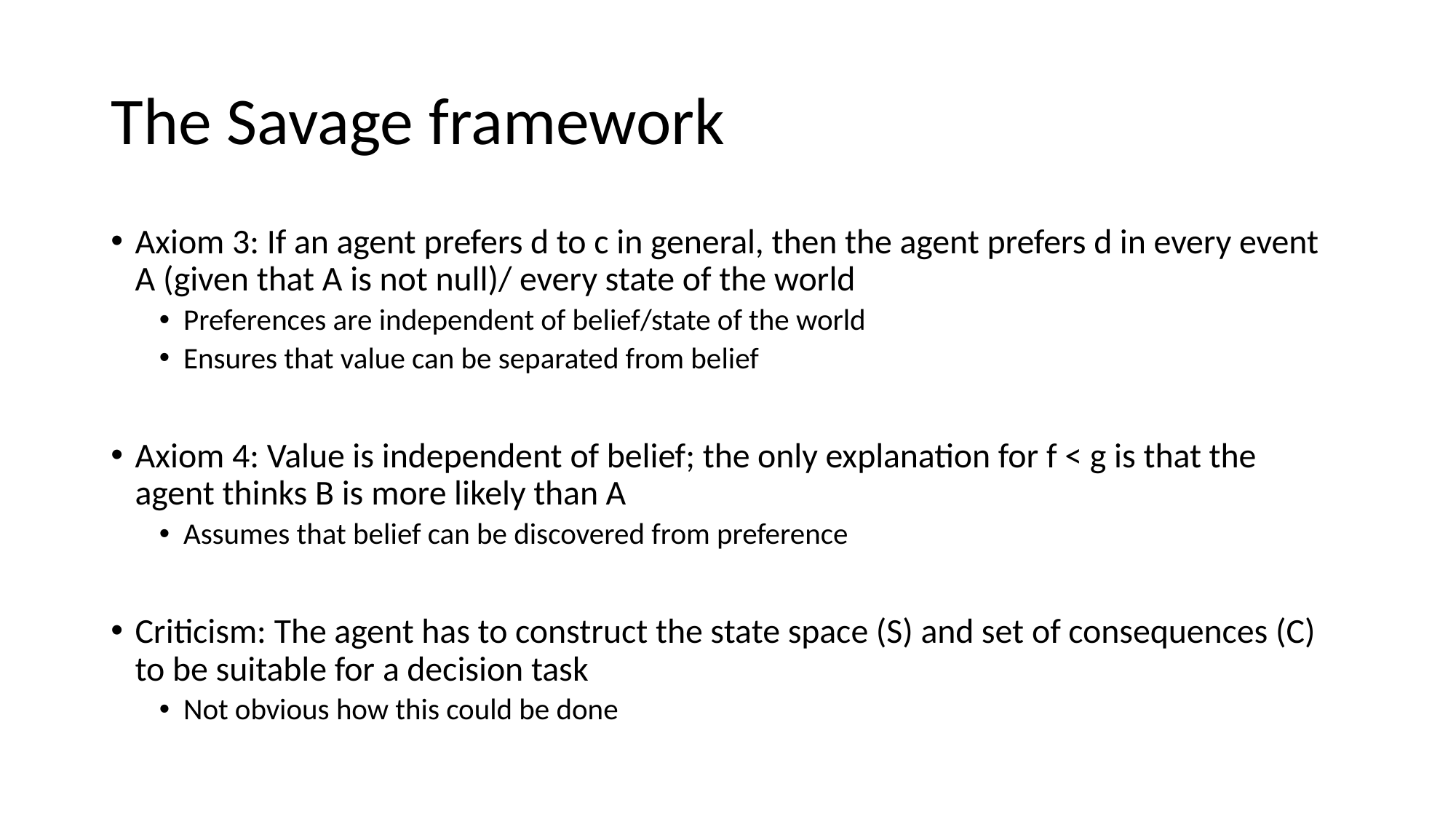

# The Savage framework
Axiom 3: If an agent prefers d to c in general, then the agent prefers d in every event A (given that A is not null)/ every state of the world
Preferences are independent of belief/state of the world
Ensures that value can be separated from belief

Axiom 4: Value is independent of belief; the only explanation for f < g is that the agent thinks B is more likely than A
Assumes that belief can be discovered from preference

Criticism: The agent has to construct the state space (S) and set of consequences (C) to be suitable for a decision task
Not obvious how this could be done